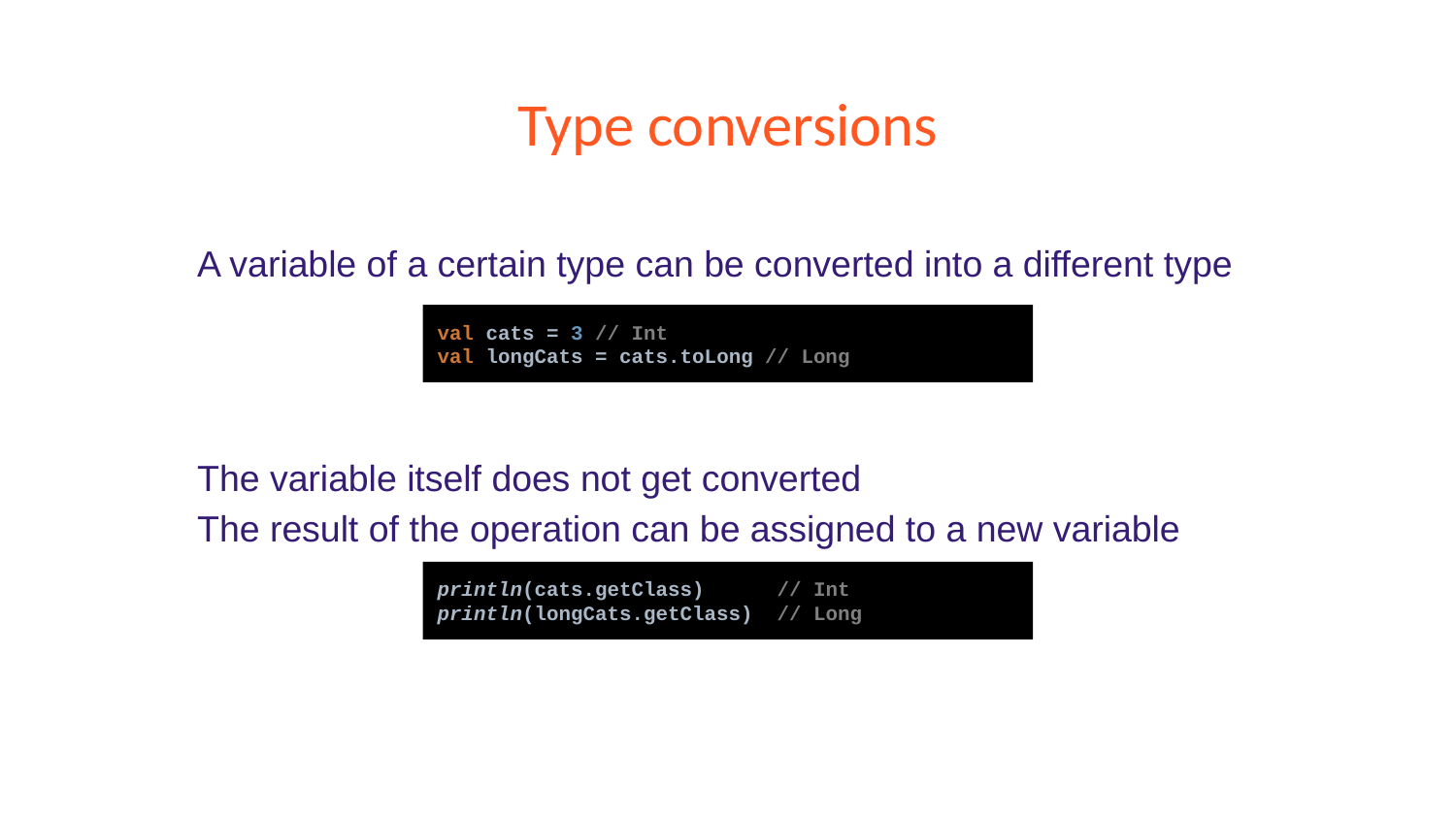

# Type conversions
A variable of a certain type can be converted into a different type

The variable itself does not get converted
The result of the operation can be assigned to a new variable

val cats = 3 // Int
val longCats = cats.toLong // Long
println(cats.getClass)      // Int
println(longCats.getClass)  // Long